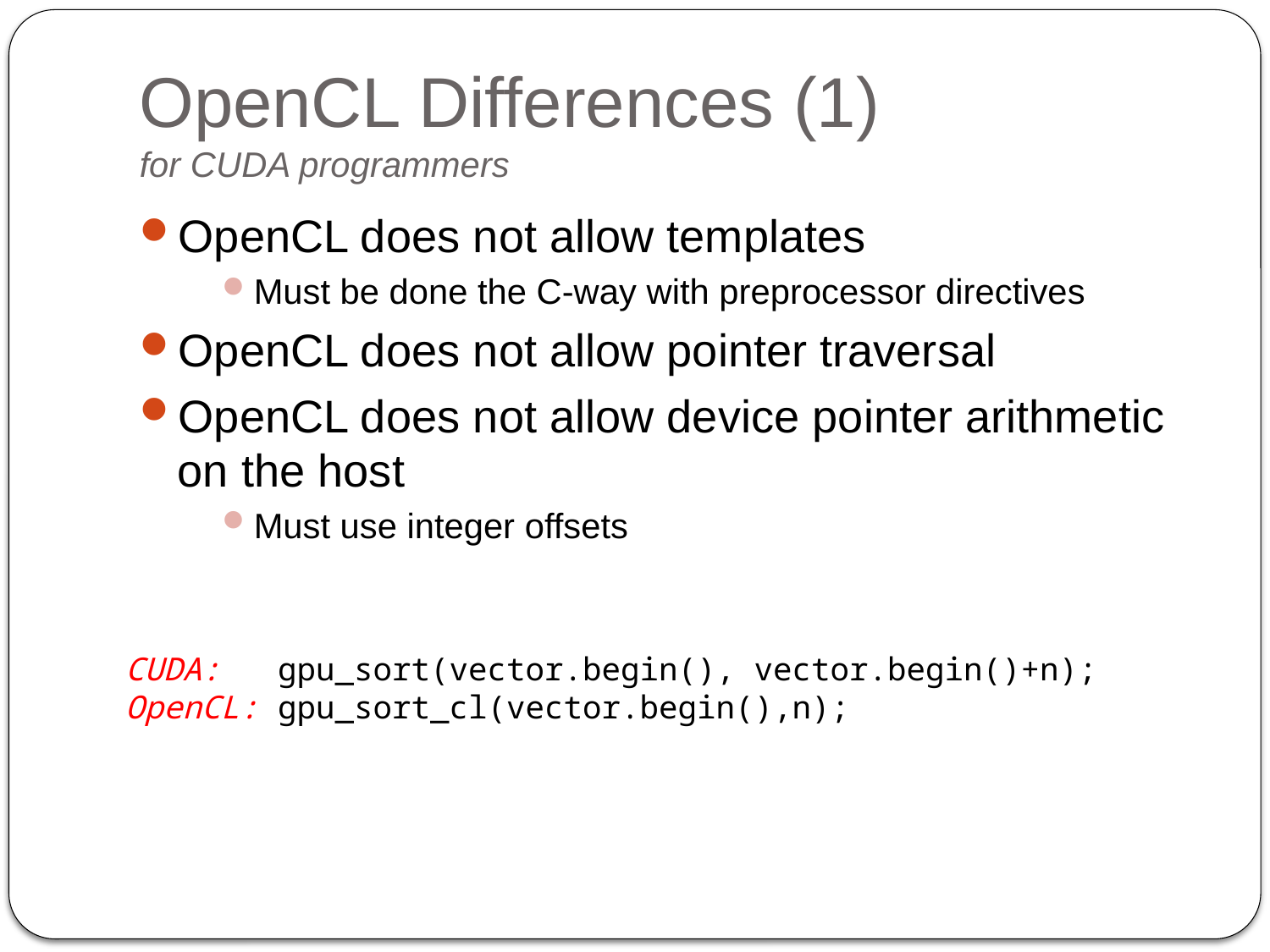

# OpenCL Differences (1) for CUDA programmers
OpenCL does not allow templates
Must be done the C-way with preprocessor directives
OpenCL does not allow pointer traversal
OpenCL does not allow device pointer arithmetic on the host
Must use integer offsets

CUDA:   gpu_sort(vector.begin(), vector.begin()+n);
OpenCL: gpu_sort_cl(vector.begin(),n);